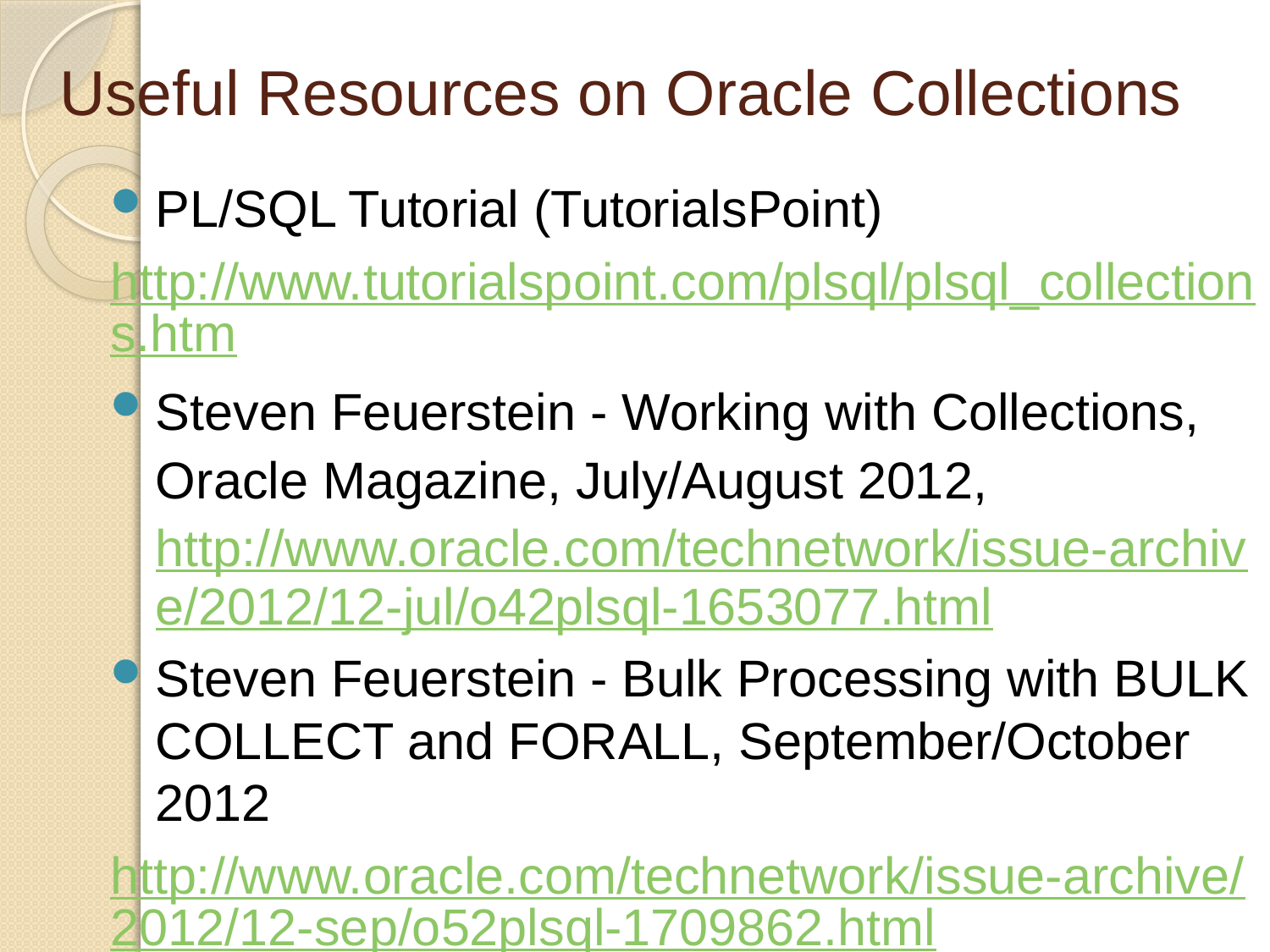

# Useful Resources on Oracle Collections
PL/SQL Tutorial (TutorialsPoint)
http://www.tutorialspoint.com/plsql/plsql_collections.htm
Steven Feuerstein - Working with Collections, Oracle Magazine, July/August 2012, http://www.oracle.com/technetwork/issue-archive/2012/12-jul/o42plsql-1653077.html
Steven Feuerstein - Bulk Processing with BULK COLLECT and FORALL, September/October 2012
http://www.oracle.com/technetwork/issue-archive/2012/12-sep/o52plsql-1709862.html
Using PL/SQL Collections and Records
https://docs.oracle.com/cd/B28359_01/appdev.111/b28370/collections.htm